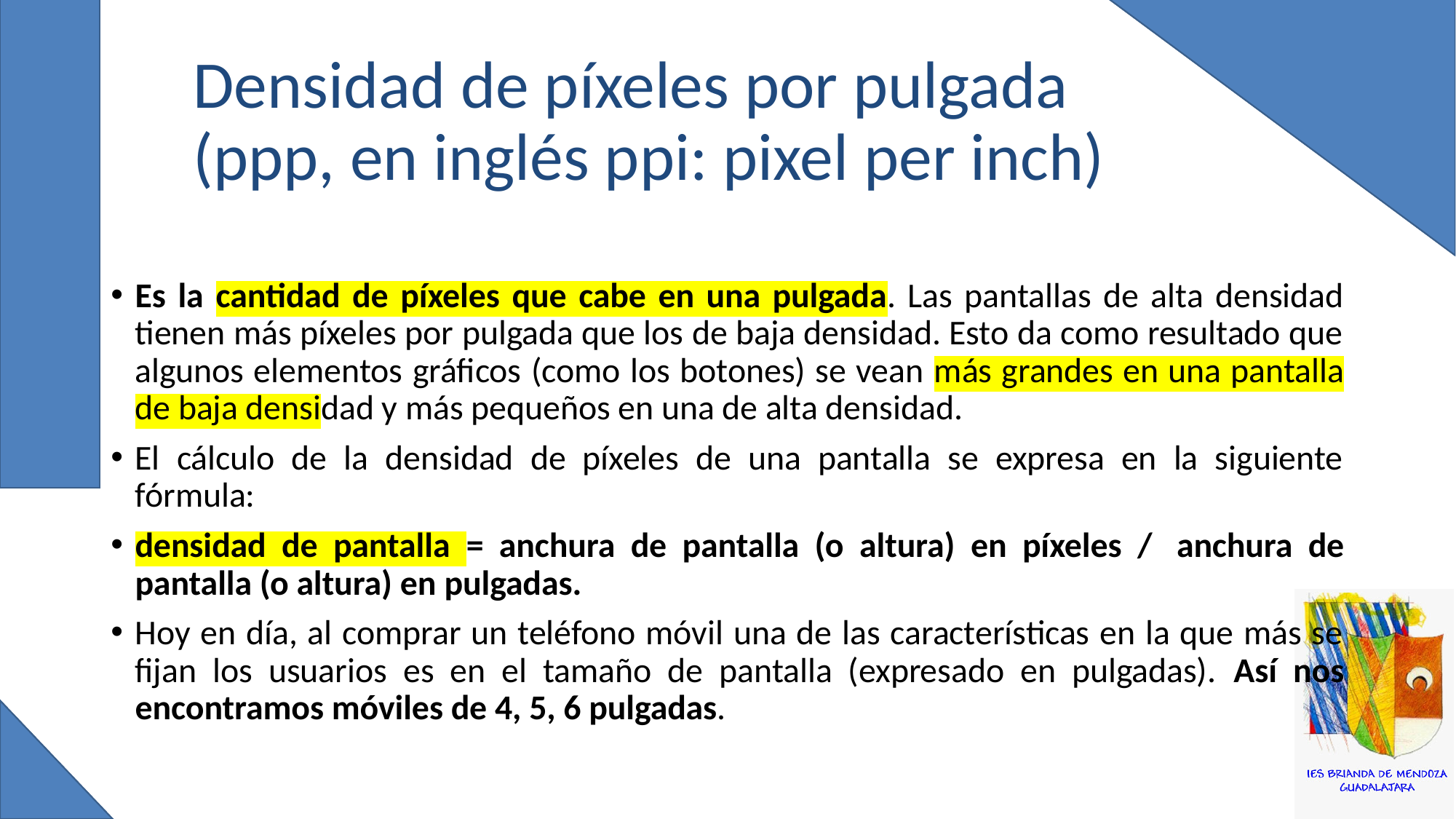

# Densidad de píxeles por pulgada (ppp, en inglés ppi: pixel per inch)

Es la cantidad de píxeles que cabe en una pulgada. Las pantallas de alta densidad tienen más píxeles por pulgada que los de baja densidad. Esto da como resultado que algunos elementos gráficos (como los botones) se vean más grandes en una pantalla de baja densidad y más pequeños en una de alta densidad.
El cálculo de la densidad de píxeles de una pantalla se expresa en la siguiente fórmula:
densidad de pantalla = anchura de pantalla (o altura) en píxeles /  anchura de pantalla (o altura) en pulgadas.
Hoy en día, al comprar un teléfono móvil una de las características en la que más se fijan los usuarios es en el tamaño de pantalla (expresado en pulgadas). Así nos encontramos móviles de 4, 5, 6 pulgadas.